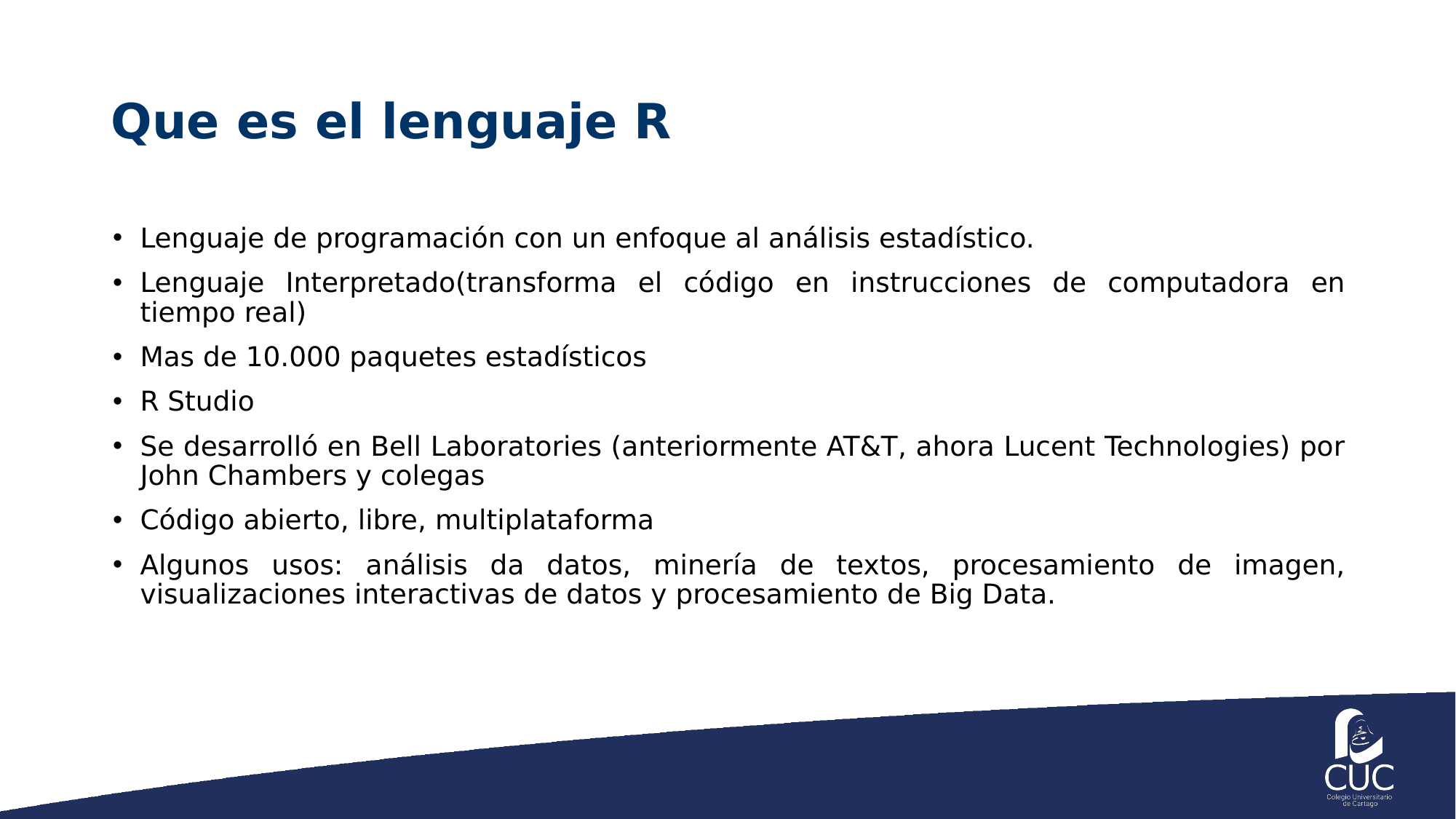

# Que es el lenguaje R
Lenguaje de programación con un enfoque al análisis estadístico.
Lenguaje Interpretado(transforma el código en instrucciones de computadora en tiempo real)
Mas de 10.000 paquetes estadísticos
R Studio
Se desarrolló en Bell Laboratories (anteriormente AT&T, ahora Lucent Technologies) por John Chambers y colegas
Código abierto, libre, multiplataforma
Algunos usos: análisis da datos, minería de textos, procesamiento de imagen, visualizaciones interactivas de datos y procesamiento de Big Data.